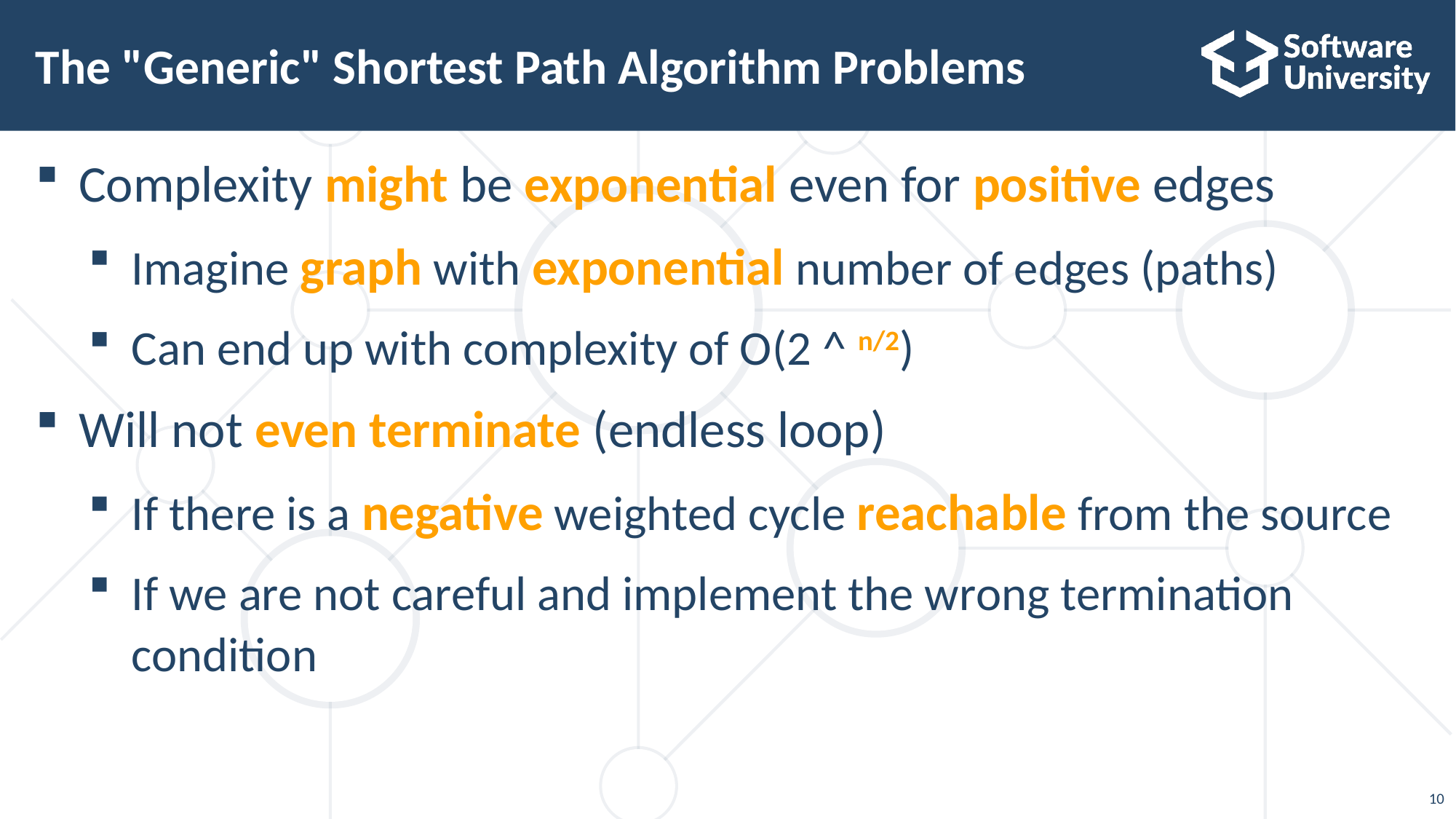

# The "Generic" Shortest Path Algorithm Problems
Complexity might be exponential even for positive edges
Imagine graph with exponential number of edges (paths)
Can end up with complexity of O(2 ^ n/2)
Will not even terminate (endless loop)
If there is a negative weighted cycle reachable from the source
If we are not careful and implement the wrong termination condition
10